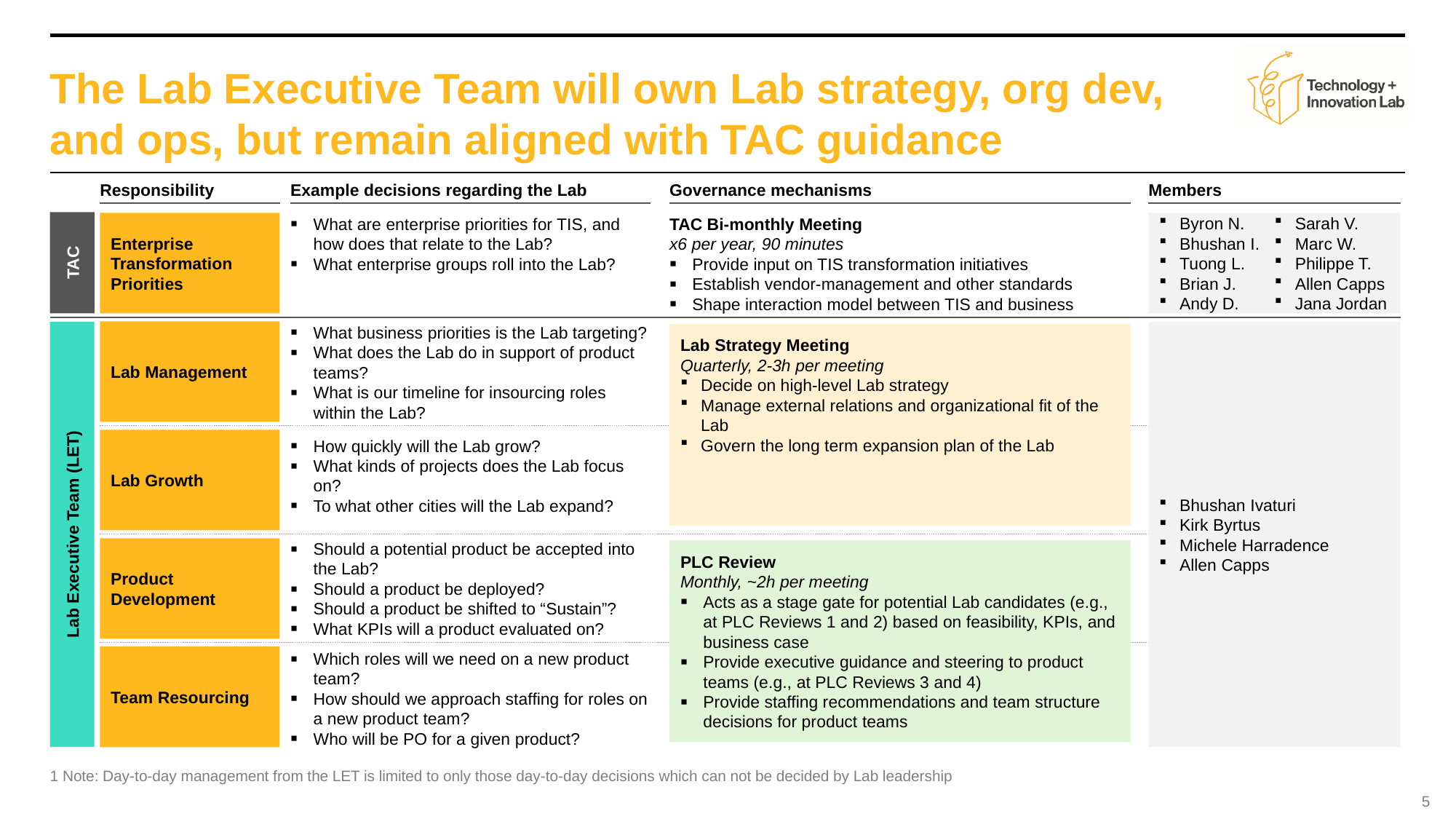

# The Lab Executive Team will own Lab strategy, org dev, and ops, but remain aligned with TAC guidance
Responsibility
Example decisions regarding the Lab
Governance mechanisms
Members
Enterprise Transformation Priorities
Byron N.
Bhushan I.
Tuong L.
Brian J.
Andy D.
Sarah V.
Marc W.
Philippe T.
Allen Capps
Jana Jordan
What are enterprise priorities for TIS, and how does that relate to the Lab?
What enterprise groups roll into the Lab?
TAC Bi-monthly Meeting
x6 per year, 90 minutes
Provide input on TIS transformation initiatives
Establish vendor-management and other standards
Shape interaction model between TIS and business
TAC
Lab Management
What business priorities is the Lab targeting?
What does the Lab do in support of product teams?
What is our timeline for insourcing roles within the Lab?
Bhushan Ivaturi
Kirk Byrtus
Michele Harradence
Allen Capps
Lab Strategy Meeting
Quarterly, 2-3h per meeting
Decide on high-level Lab strategy
Manage external relations and organizational fit of the Lab
Govern the long term expansion plan of the Lab

Lab Growth
How quickly will the Lab grow?
What kinds of projects does the Lab focus on?
To what other cities will the Lab expand?
Lab Executive Team (LET)
Product Development
Should a potential product be accepted into the Lab?
Should a product be deployed?
Should a product be shifted to “Sustain”?
What KPIs will a product evaluated on?
PLC Review
Monthly, ~2h per meeting
Acts as a stage gate for potential Lab candidates (e.g., at PLC Reviews 1 and 2) based on feasibility, KPIs, and business case
Provide executive guidance and steering to product teams (e.g., at PLC Reviews 3 and 4)
Provide staffing recommendations and team structure decisions for product teams
Team Resourcing
Which roles will we need on a new product team?
How should we approach staffing for roles on a new product team?
Who will be PO for a given product?
1 Note: Day-to-day management from the LET is limited to only those day-to-day decisions which can not be decided by Lab leadership